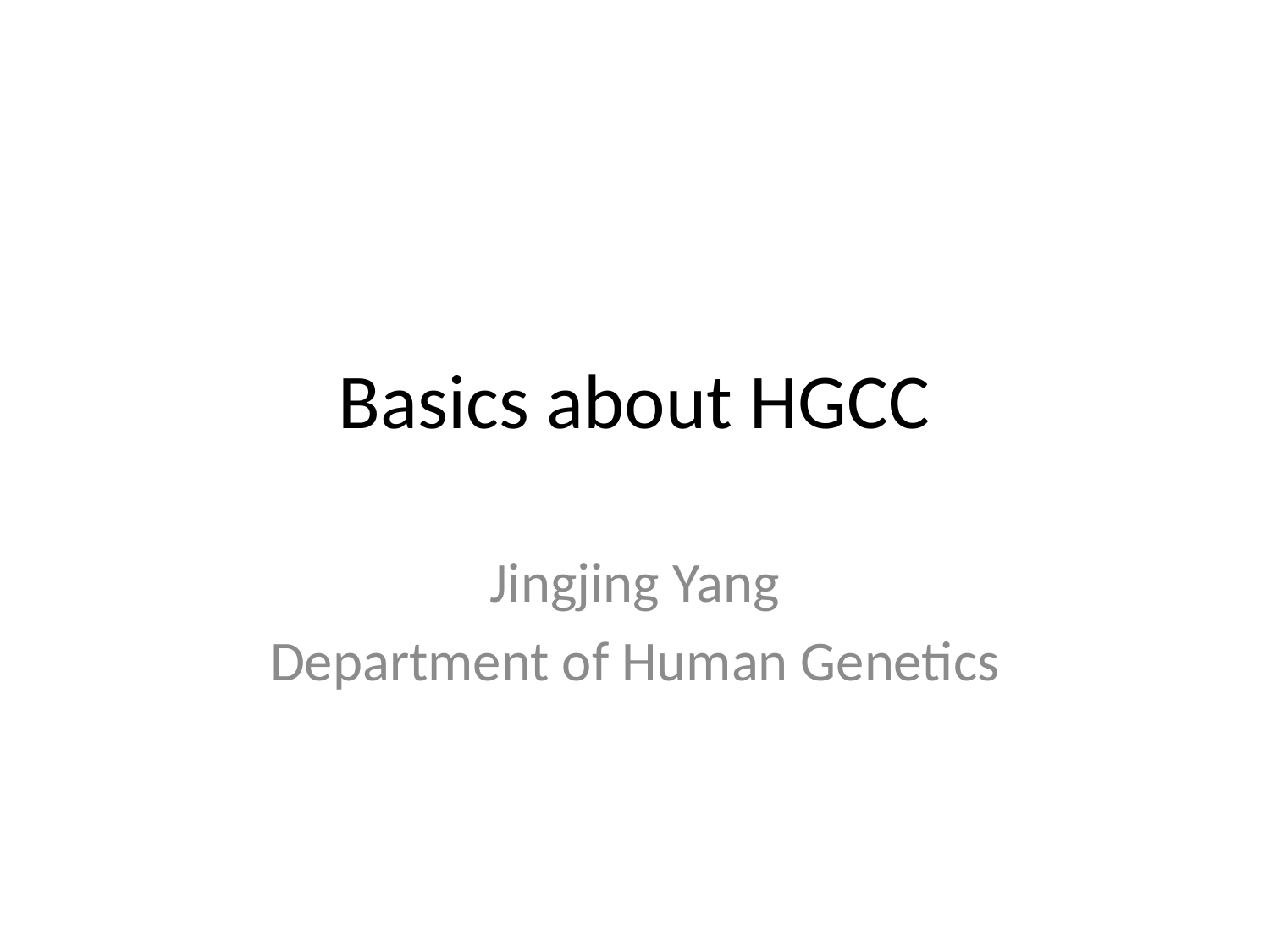

# Basics about HGCC
Jingjing Yang
Department of Human Genetics